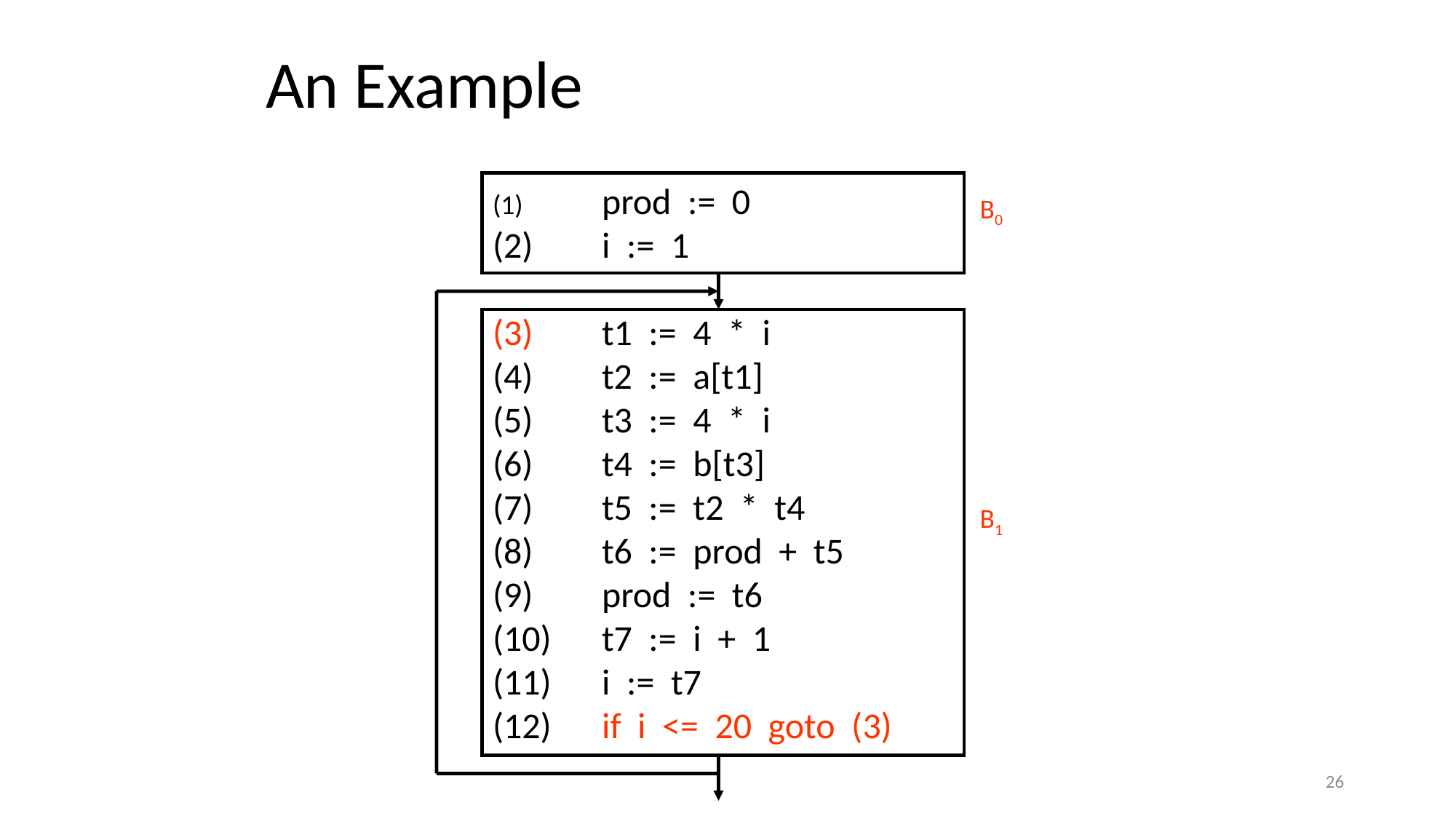

# An Example

(1)	prod  :=  0
(2)	i  :=  1

(3)	t1  :=  4  *  i
(4)	t2  :=  a[t1]
(5)	t3  :=  4  *  i
(6)	t4  :=  b[t3]
(7)	t5  :=  t2  *  t4
(8)	t6  :=  prod  +  t5
(9)	prod  :=  t6
(10)	t7  :=  i  +  1
(11)	i  :=  t7
(12)	if  i  <=  20  goto  (3)
B0

B1

26